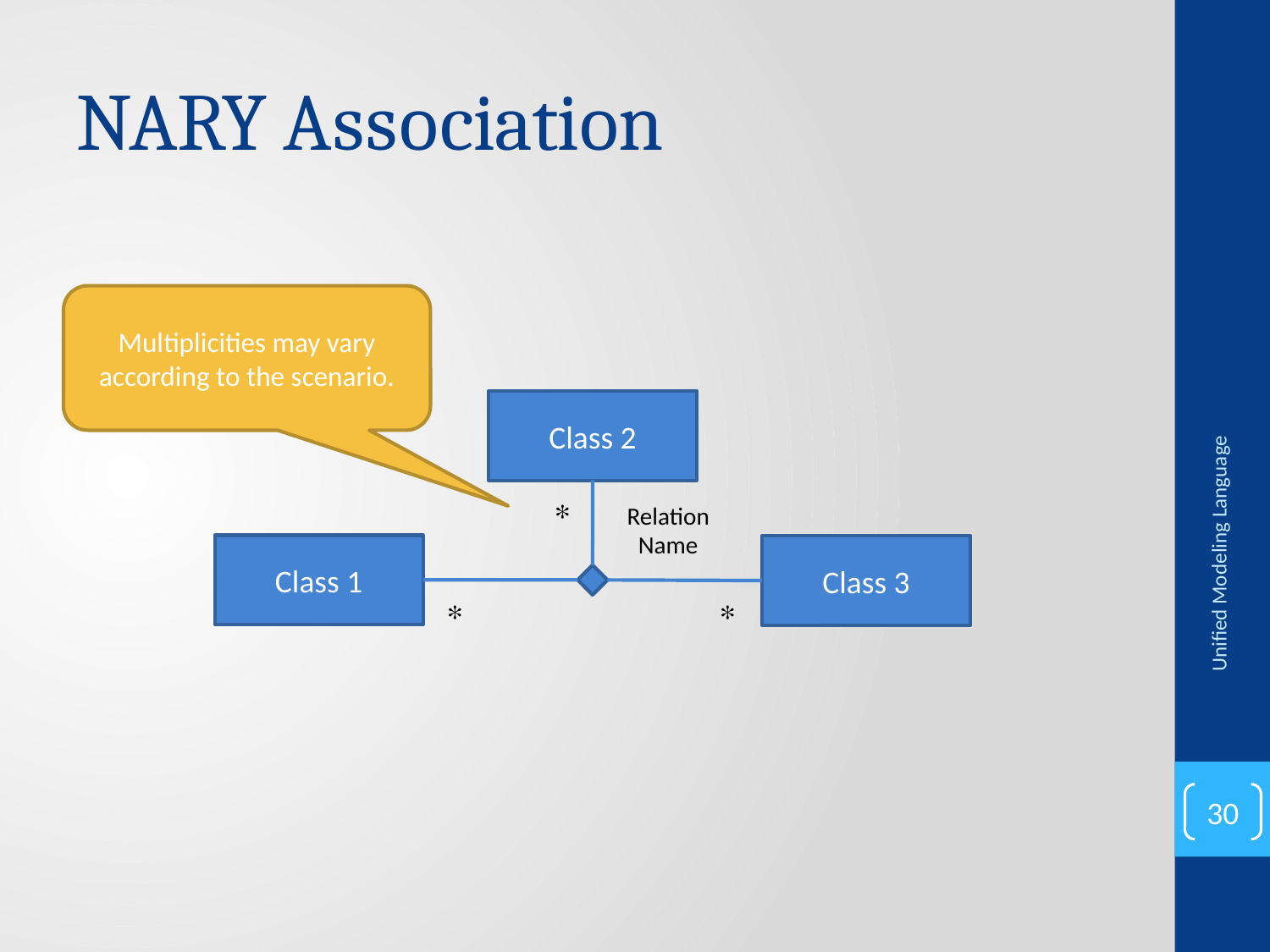

# NARY Association
Multiplicities may vary according to the scenario.
Class 2
*
Relation
Name
Class 1
Class 3

*
*
Unified Modeling Language
30